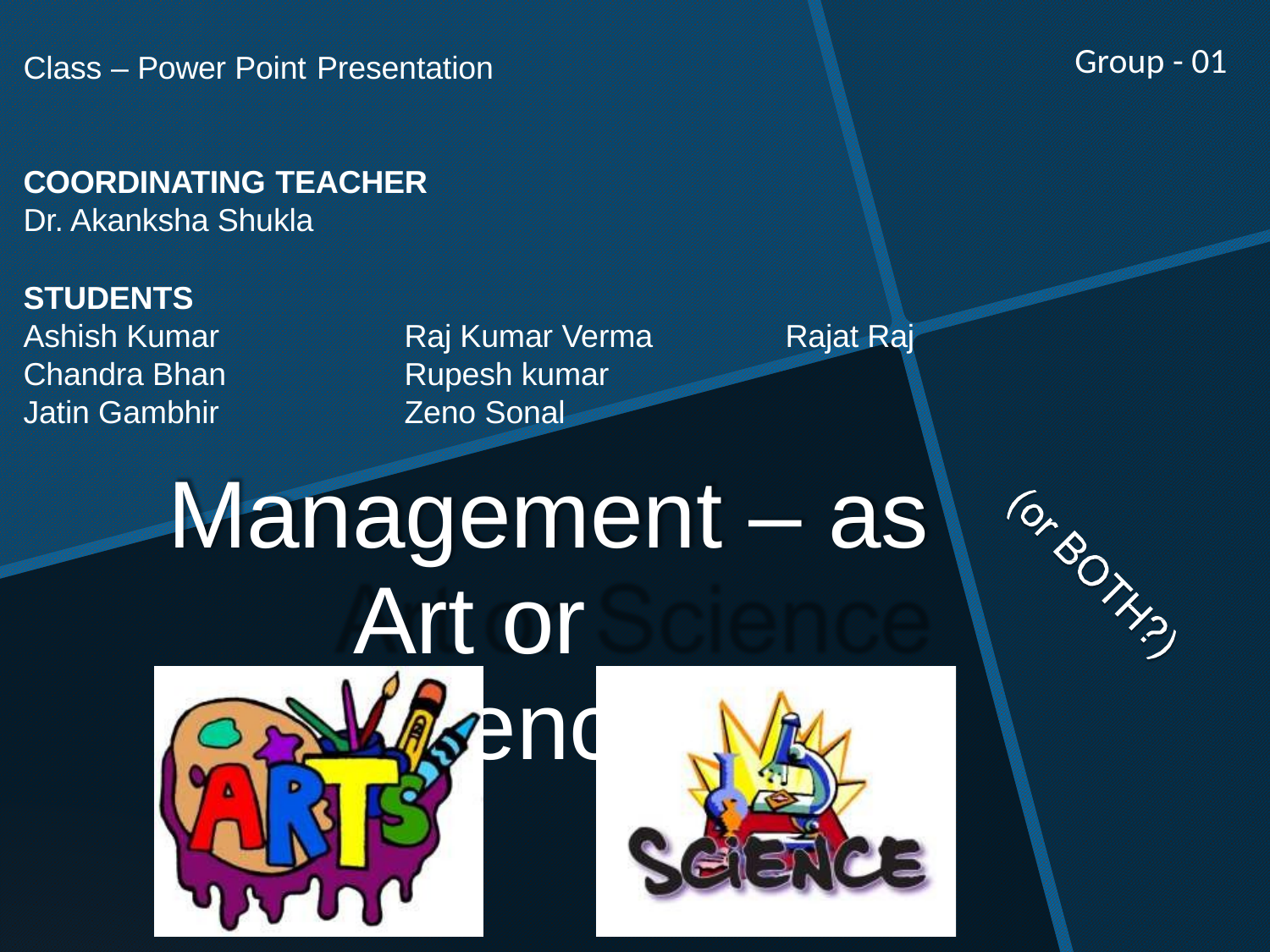

Group - 01
# Class – Power Point Presentation
COORDINATING TEACHER
Dr. Akanksha Shukla

STUDENTS
Ashish Kumar		Raj Kumar Verma		Rajat Raj
Chandra Bhan		Rupesh kumar
Jatin Gambhir		Zeno Sonal
Management – as  Art or Science